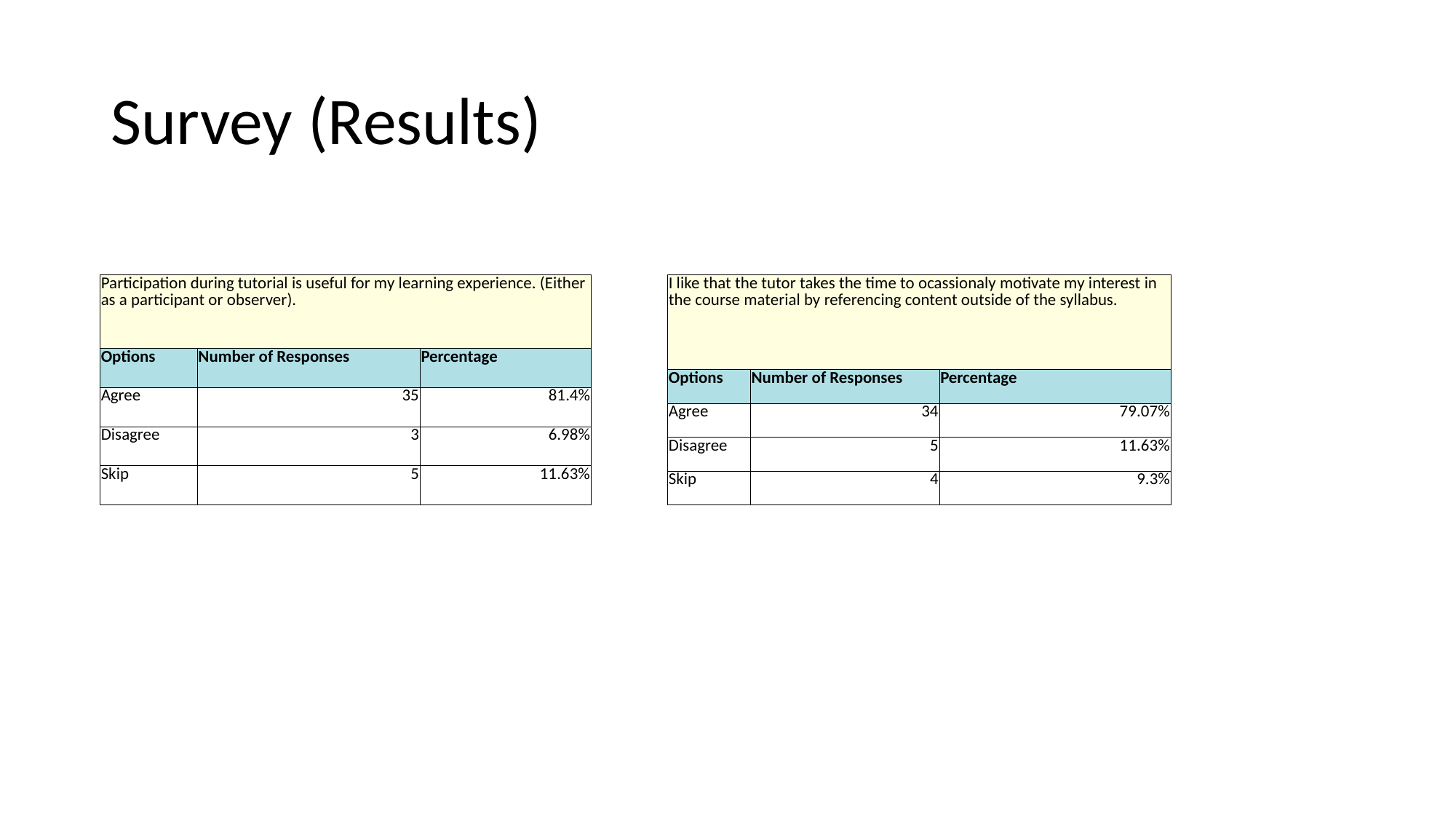

# Survey (Results)
| Participation during tutorial is useful for my learning experience. (Either as a participant or observer). |  |  |
| --- | --- | --- |
| Options | Number of Responses | Percentage |
| Agree | 35 | 81.4% |
| Disagree | 3 | 6.98% |
| Skip | 5 | 11.63% |
| I like that the tutor takes the time to ocassionaly motivate my interest in the course material by referencing content outside of the syllabus. |  |  |
| --- | --- | --- |
| Options | Number of Responses | Percentage |
| Agree | 34 | 79.07% |
| Disagree | 5 | 11.63% |
| Skip | 4 | 9.3% |